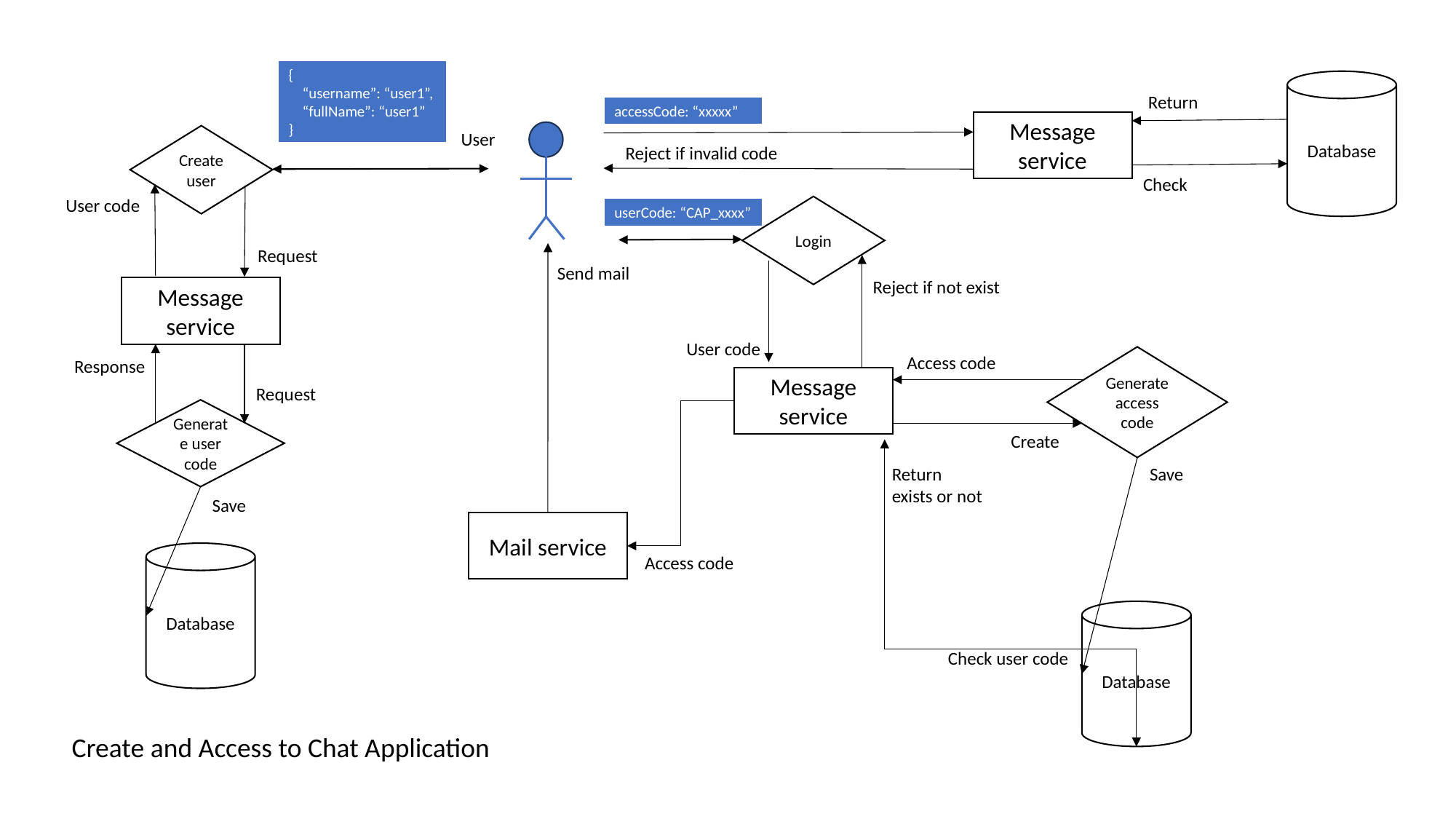

{
    “username”: “user1”,
    “fullName”: “user1”
}
Database
Return
accessCode: “xxxxx”
Message service
User

Create user
Reject if invalid code
Check
User code
Login
userCode: “CAP_xxxx”
Request
Send mail
Reject if not exist
Message service
User code
Access code
Generate access code
Response
Message service
Request
Generate user code
Create
Return
exists or not
Save
Save
Mail service
Database
Access code
Database
Check user code
Create and Access to Chat Application